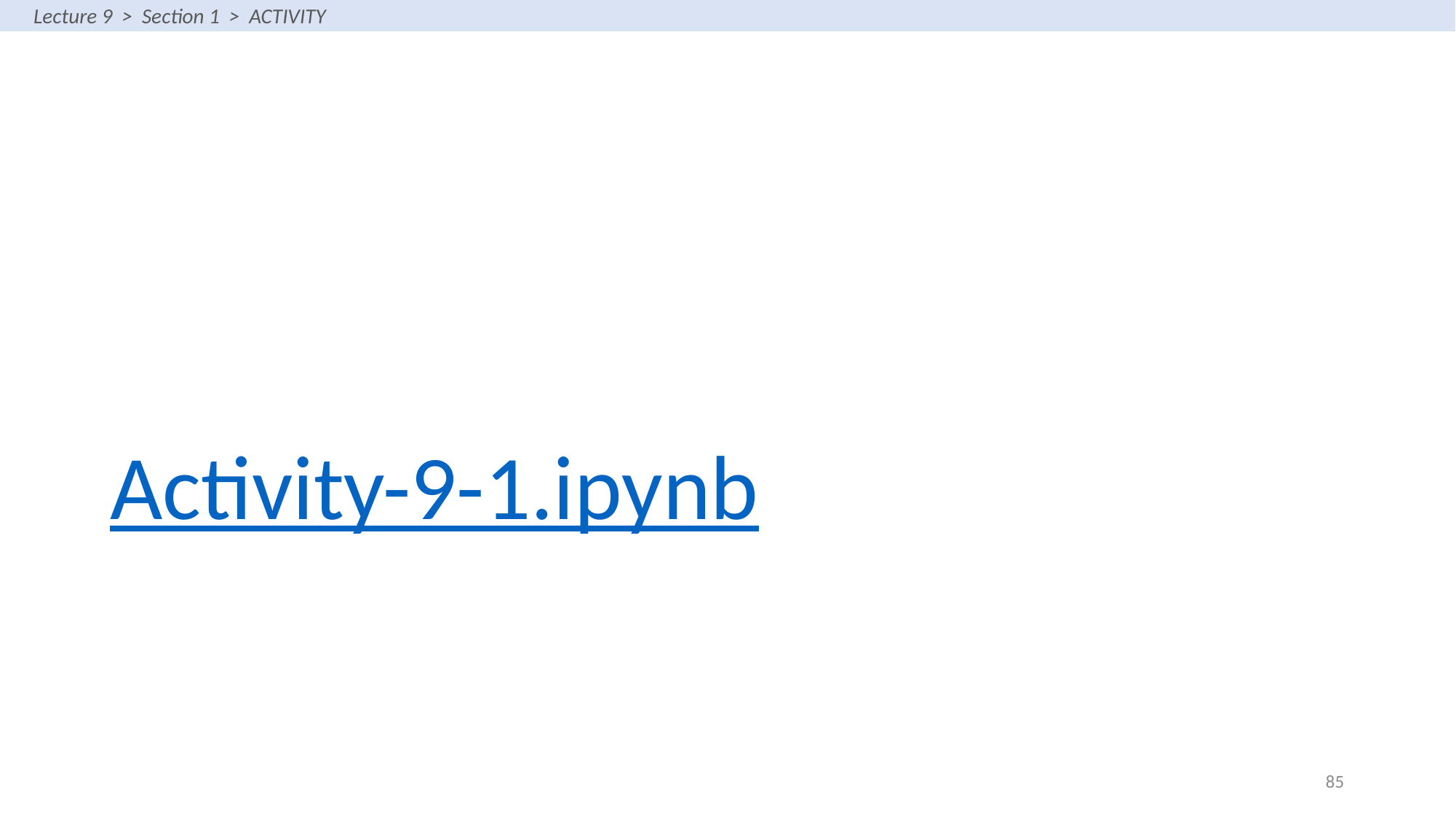

Lecture 9  >  Section 1  >  ACTIVITY
# Activity-9-1.ipynb
85